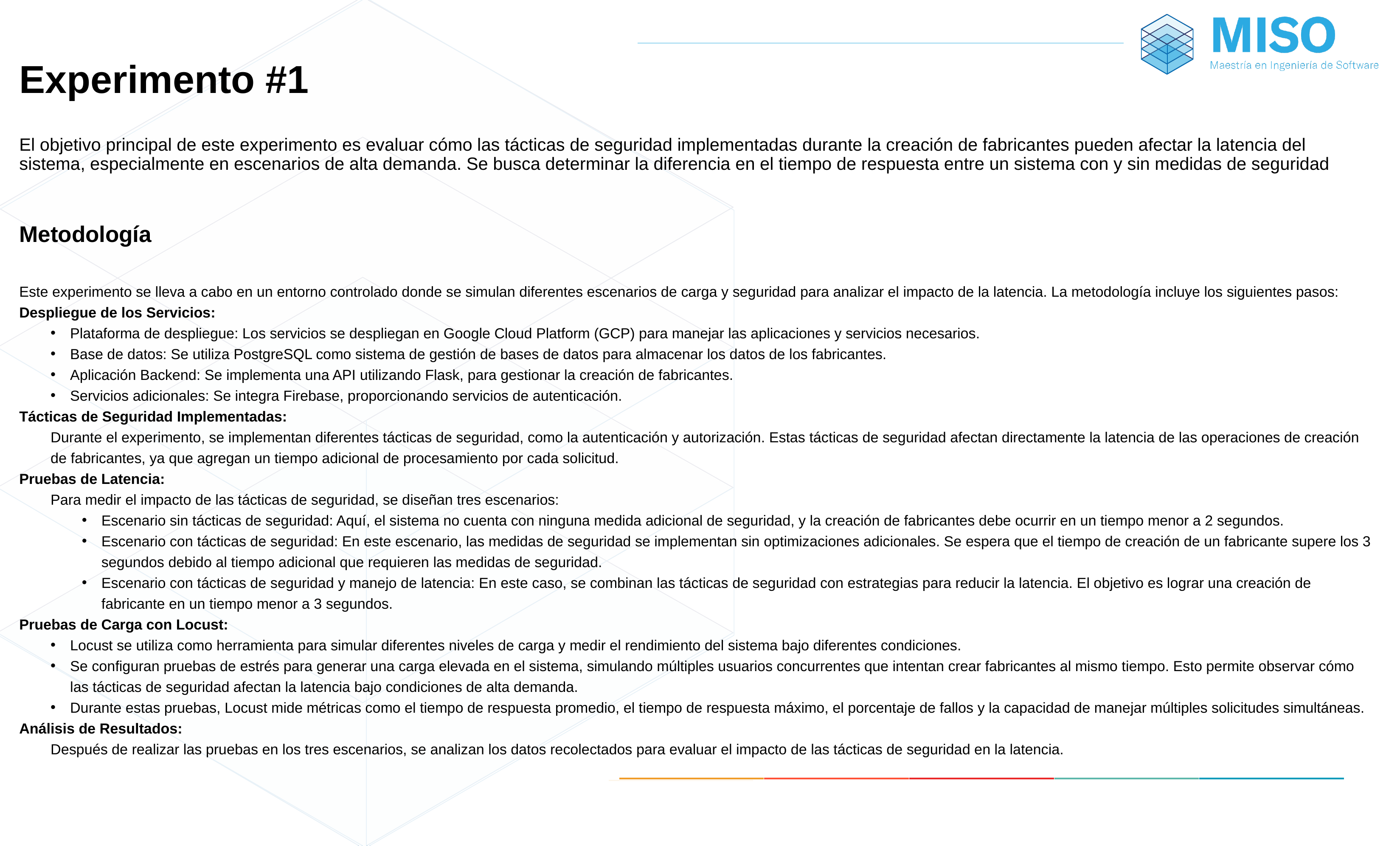

# Experimento #1
El objetivo principal de este experimento es evaluar cómo las tácticas de seguridad implementadas durante la creación de fabricantes pueden afectar la latencia del sistema, especialmente en escenarios de alta demanda. Se busca determinar la diferencia en el tiempo de respuesta entre un sistema con y sin medidas de seguridad
Metodología

Este experimento se lleva a cabo en un entorno controlado donde se simulan diferentes escenarios de carga y seguridad para analizar el impacto de la latencia. La metodología incluye los siguientes pasos:
Despliegue de los Servicios:
Plataforma de despliegue: Los servicios se despliegan en Google Cloud Platform (GCP) para manejar las aplicaciones y servicios necesarios.
Base de datos: Se utiliza PostgreSQL como sistema de gestión de bases de datos para almacenar los datos de los fabricantes.
Aplicación Backend: Se implementa una API utilizando Flask, para gestionar la creación de fabricantes.
Servicios adicionales: Se integra Firebase, proporcionando servicios de autenticación.
Tácticas de Seguridad Implementadas:
Durante el experimento, se implementan diferentes tácticas de seguridad, como la autenticación y autorización. Estas tácticas de seguridad afectan directamente la latencia de las operaciones de creación de fabricantes, ya que agregan un tiempo adicional de procesamiento por cada solicitud.
Pruebas de Latencia:
Para medir el impacto de las tácticas de seguridad, se diseñan tres escenarios:
Escenario sin tácticas de seguridad: Aquí, el sistema no cuenta con ninguna medida adicional de seguridad, y la creación de fabricantes debe ocurrir en un tiempo menor a 2 segundos.
Escenario con tácticas de seguridad: En este escenario, las medidas de seguridad se implementan sin optimizaciones adicionales. Se espera que el tiempo de creación de un fabricante supere los 3 segundos debido al tiempo adicional que requieren las medidas de seguridad.
Escenario con tácticas de seguridad y manejo de latencia: En este caso, se combinan las tácticas de seguridad con estrategias para reducir la latencia. El objetivo es lograr una creación de fabricante en un tiempo menor a 3 segundos.
Pruebas de Carga con Locust:
Locust se utiliza como herramienta para simular diferentes niveles de carga y medir el rendimiento del sistema bajo diferentes condiciones.
Se configuran pruebas de estrés para generar una carga elevada en el sistema, simulando múltiples usuarios concurrentes que intentan crear fabricantes al mismo tiempo. Esto permite observar cómo las tácticas de seguridad afectan la latencia bajo condiciones de alta demanda.
Durante estas pruebas, Locust mide métricas como el tiempo de respuesta promedio, el tiempo de respuesta máximo, el porcentaje de fallos y la capacidad de manejar múltiples solicitudes simultáneas.
Análisis de Resultados:
Después de realizar las pruebas en los tres escenarios, se analizan los datos recolectados para evaluar el impacto de las tácticas de seguridad en la latencia.